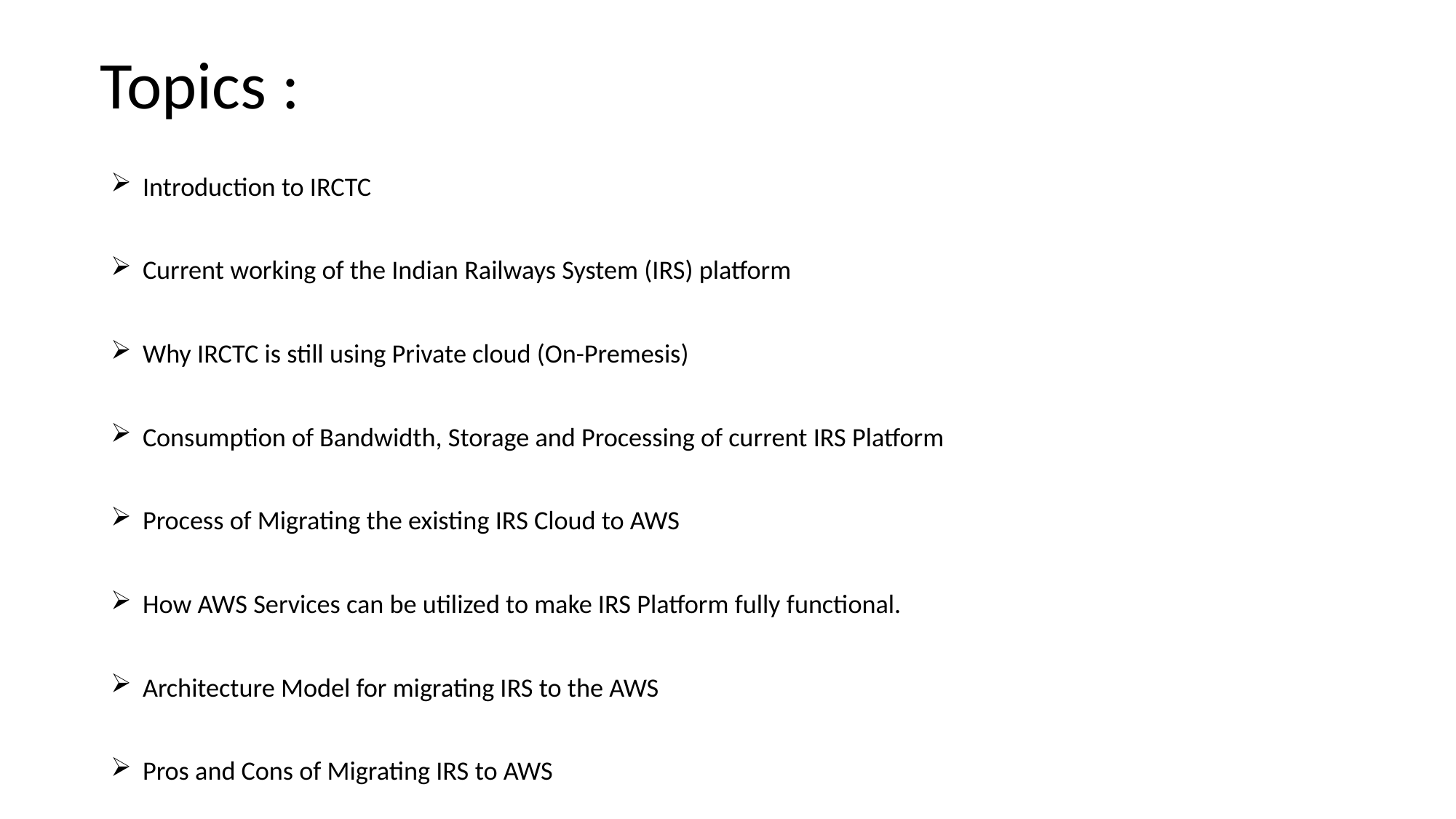

# Topics :
 Introduction to IRCTC

 Current working of the Indian Railways System (IRS) platform

 Why IRCTC is still using Private cloud (On-Premesis)

 Consumption of Bandwidth, Storage and Processing of current IRS Platform

 Process of Migrating the existing IRS Cloud to AWS

 How AWS Services can be utilized to make IRS Platform fully functional.

 Architecture Model for migrating IRS to the AWS

 Pros and Cons of Migrating IRS to AWS